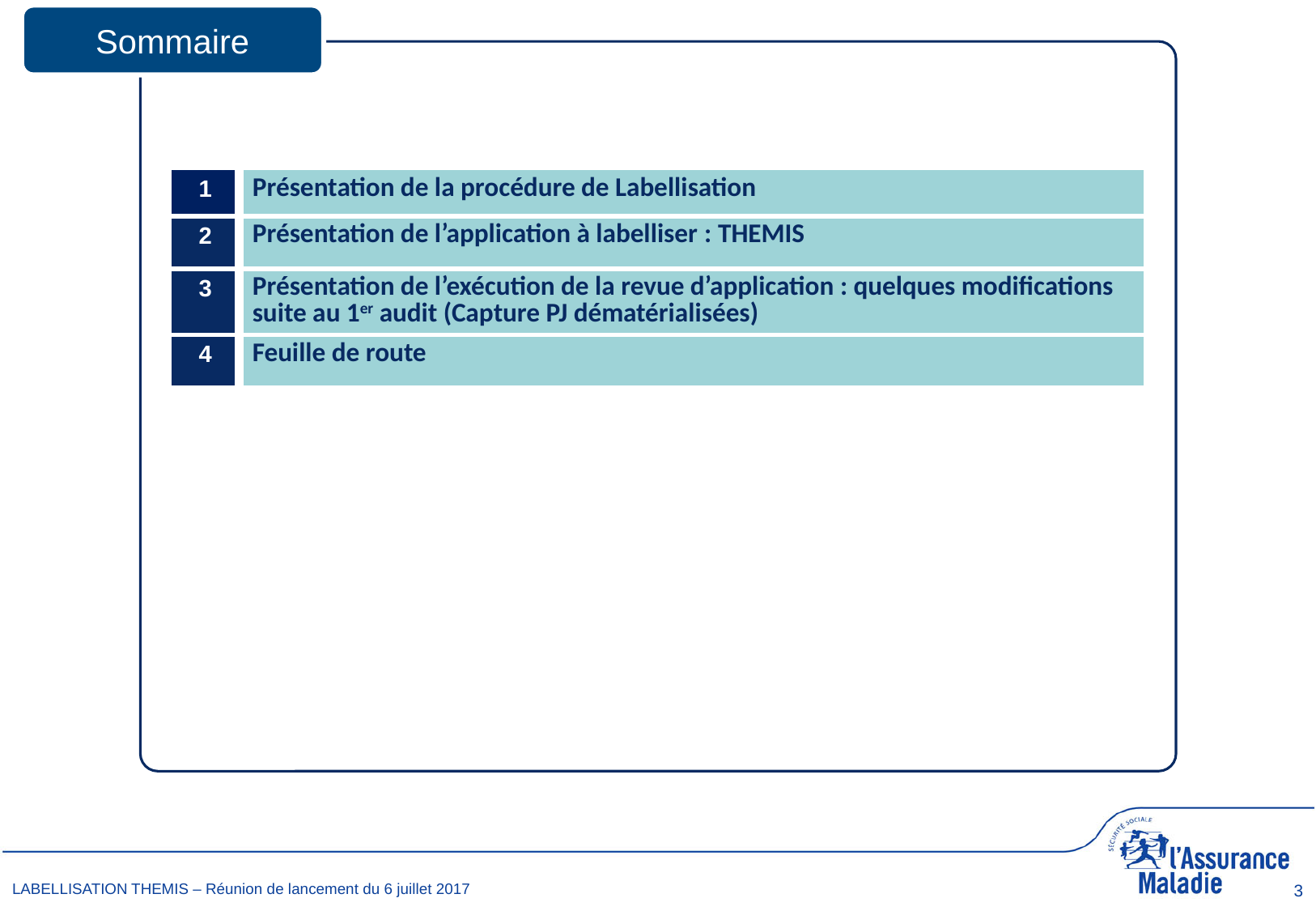

Sommaire

| 1 | Présentation de la procédure de Labellisation |
| --- | --- |
| 2 | Présentation de l’application à labelliser : THEMIS |
| 3 | Présentation de l’exécution de la revue d’application : quelques modifications suite au 1er audit (Capture PJ dématérialisées) |
| 4 | Feuille de route |

3